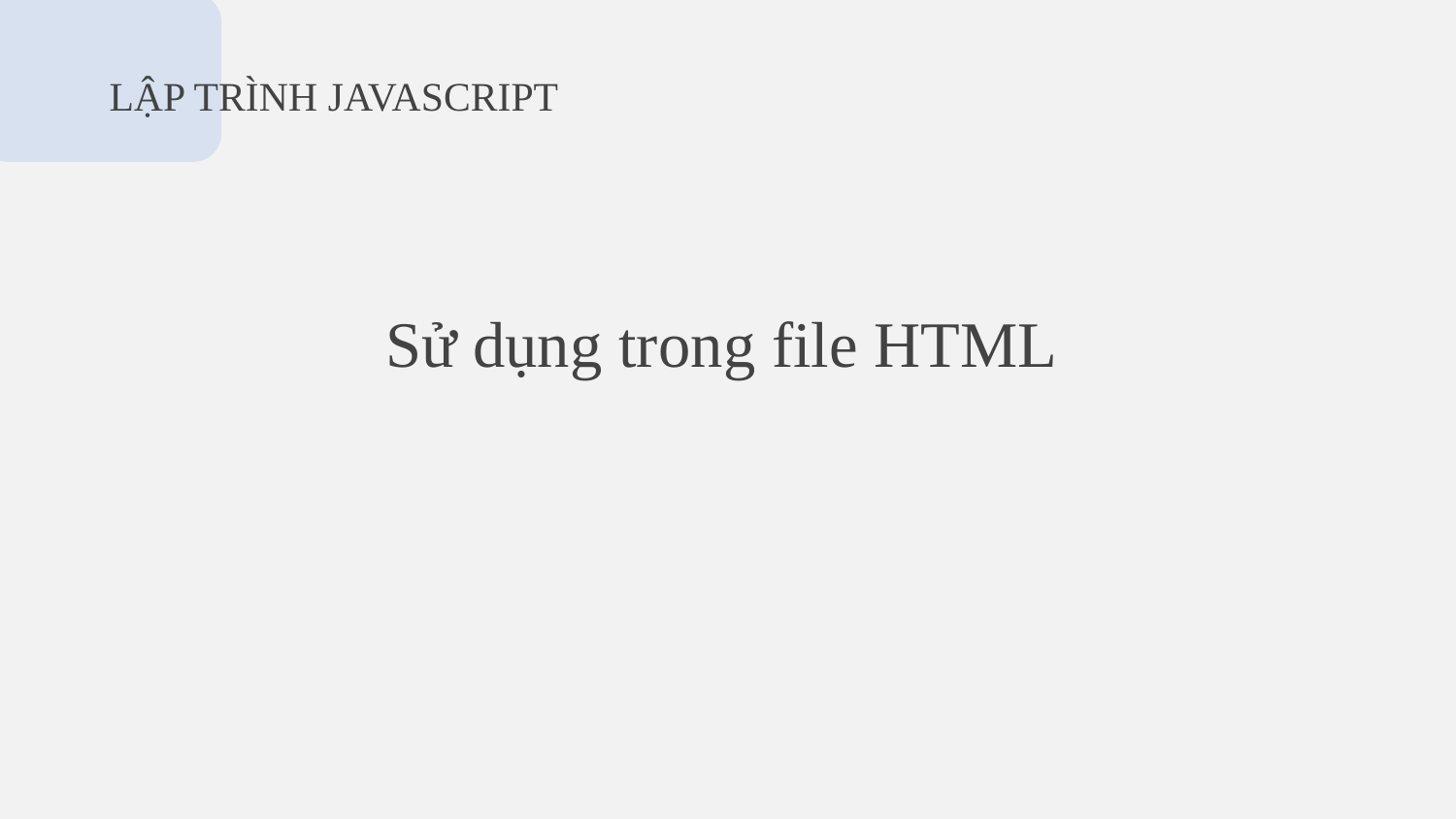

#
LẬP TRÌNH JAVASCRIPT

Sử dụng trong file HTML